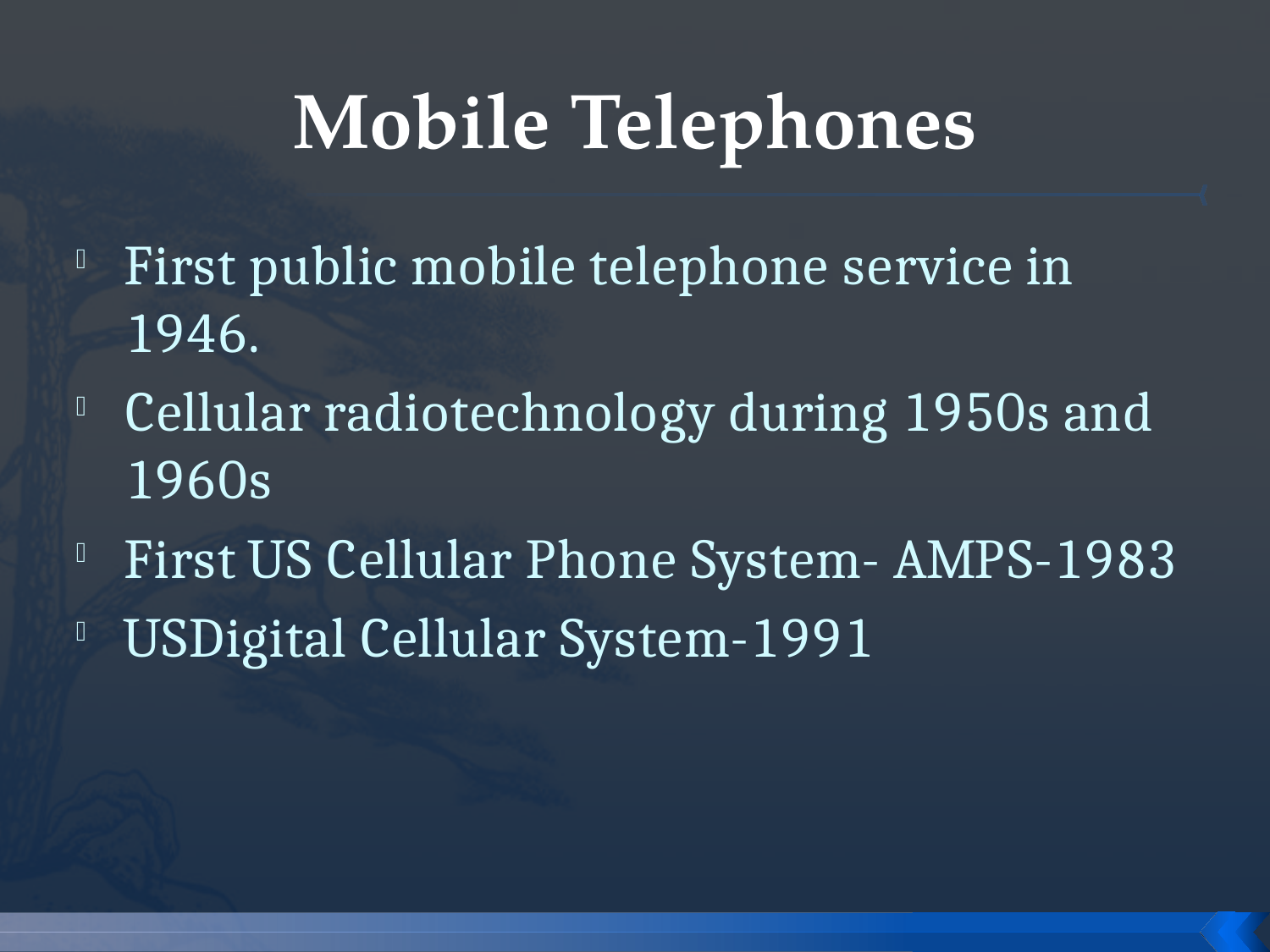

# Mobile Telephones
First public mobile telephone service in 1946.
Cellular radiotechnology during 1950s and 1960s
First US Cellular Phone System- AMPS-1983
USDigital Cellular System-1991